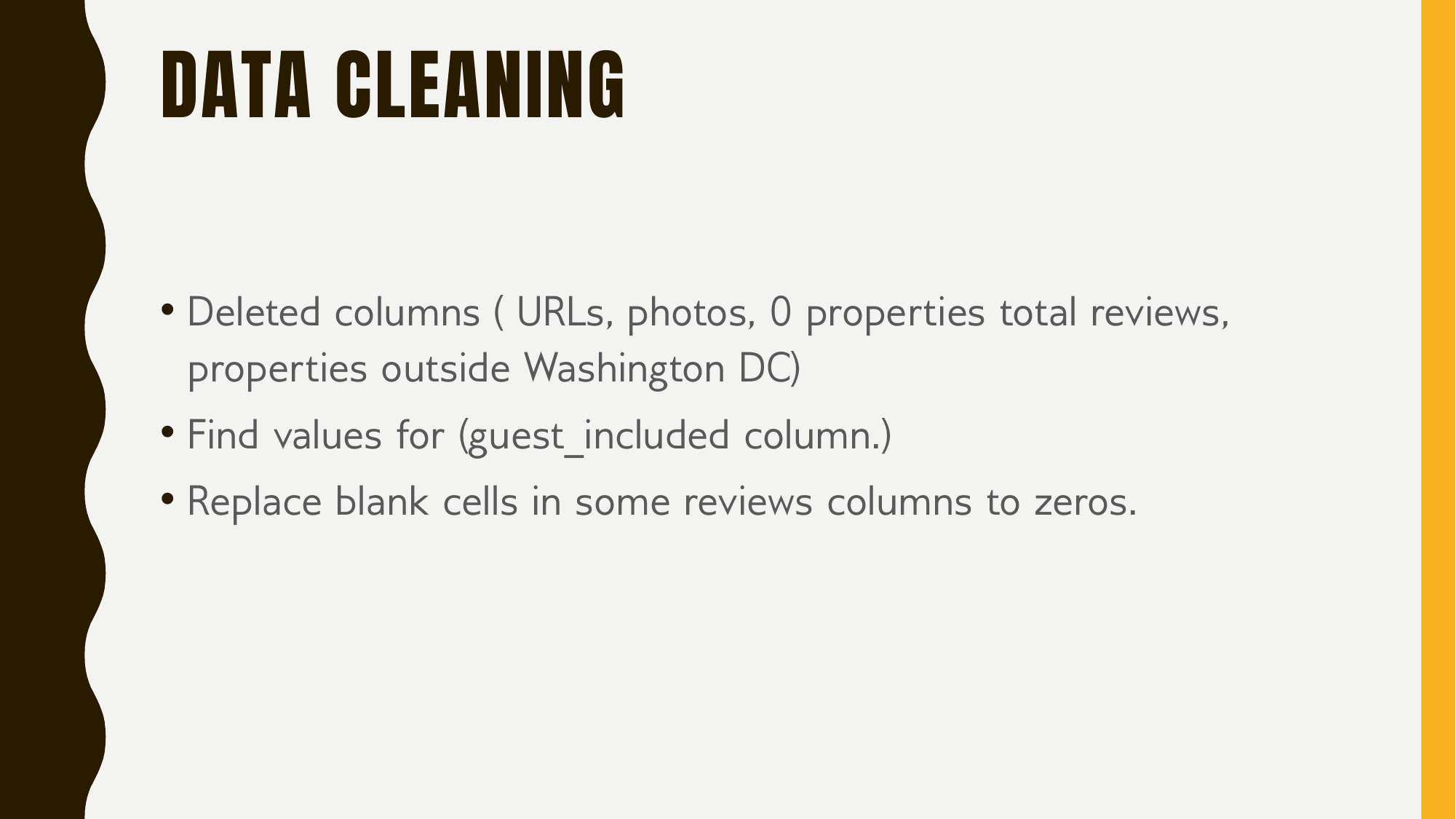

# Data cleaning
Deleted columns ( URLs, photos, 0 properties total reviews, properties outside Washington DC)
Find values for (guest_included column.)
Replace blank cells in some reviews columns to zeros.